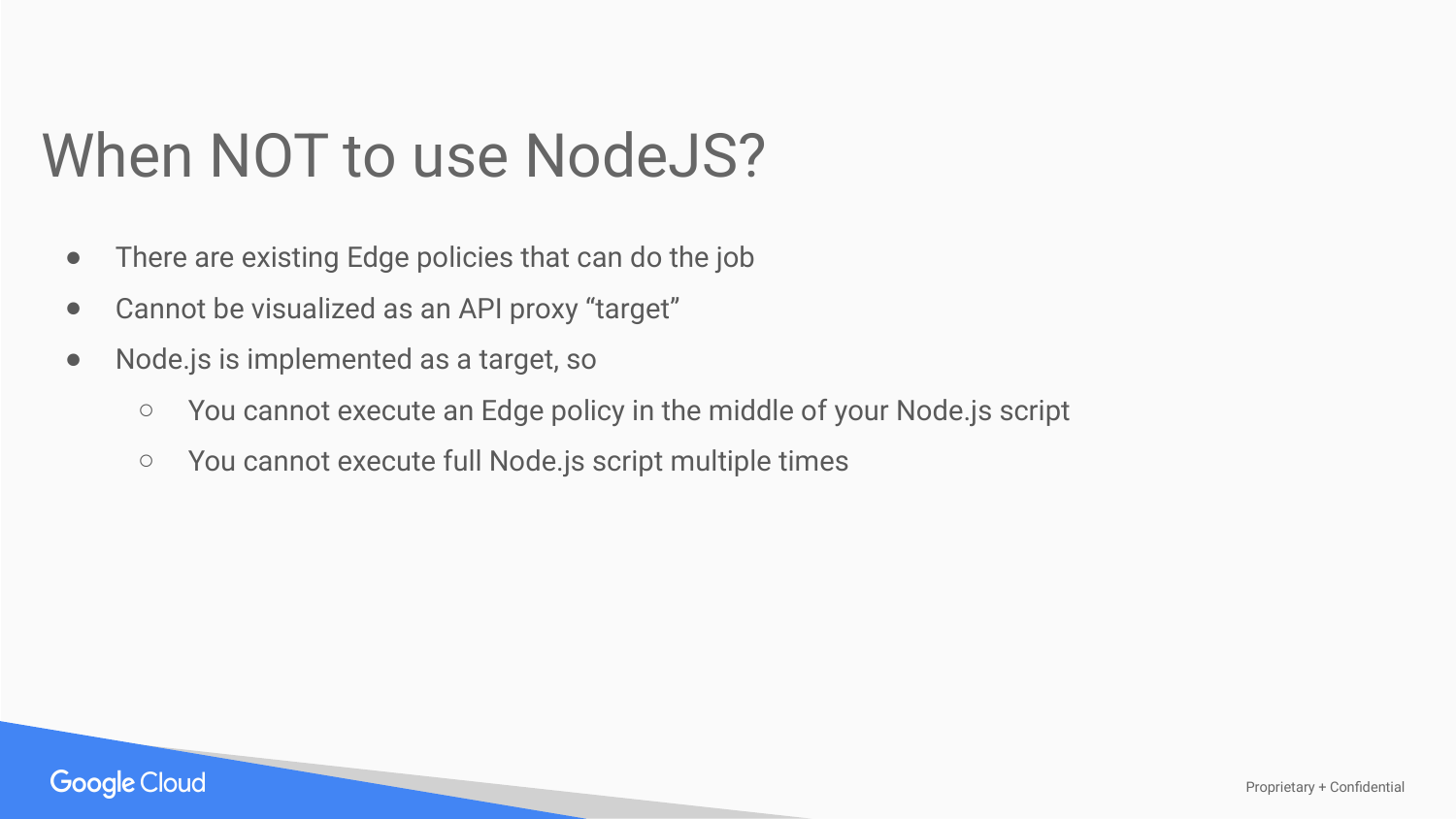

When NOT to use NodeJS?
There are existing Edge policies that can do the job
Cannot be visualized as an API proxy “target”
Node.js is implemented as a target, so
You cannot execute an Edge policy in the middle of your Node.js script
You cannot execute full Node.js script multiple times